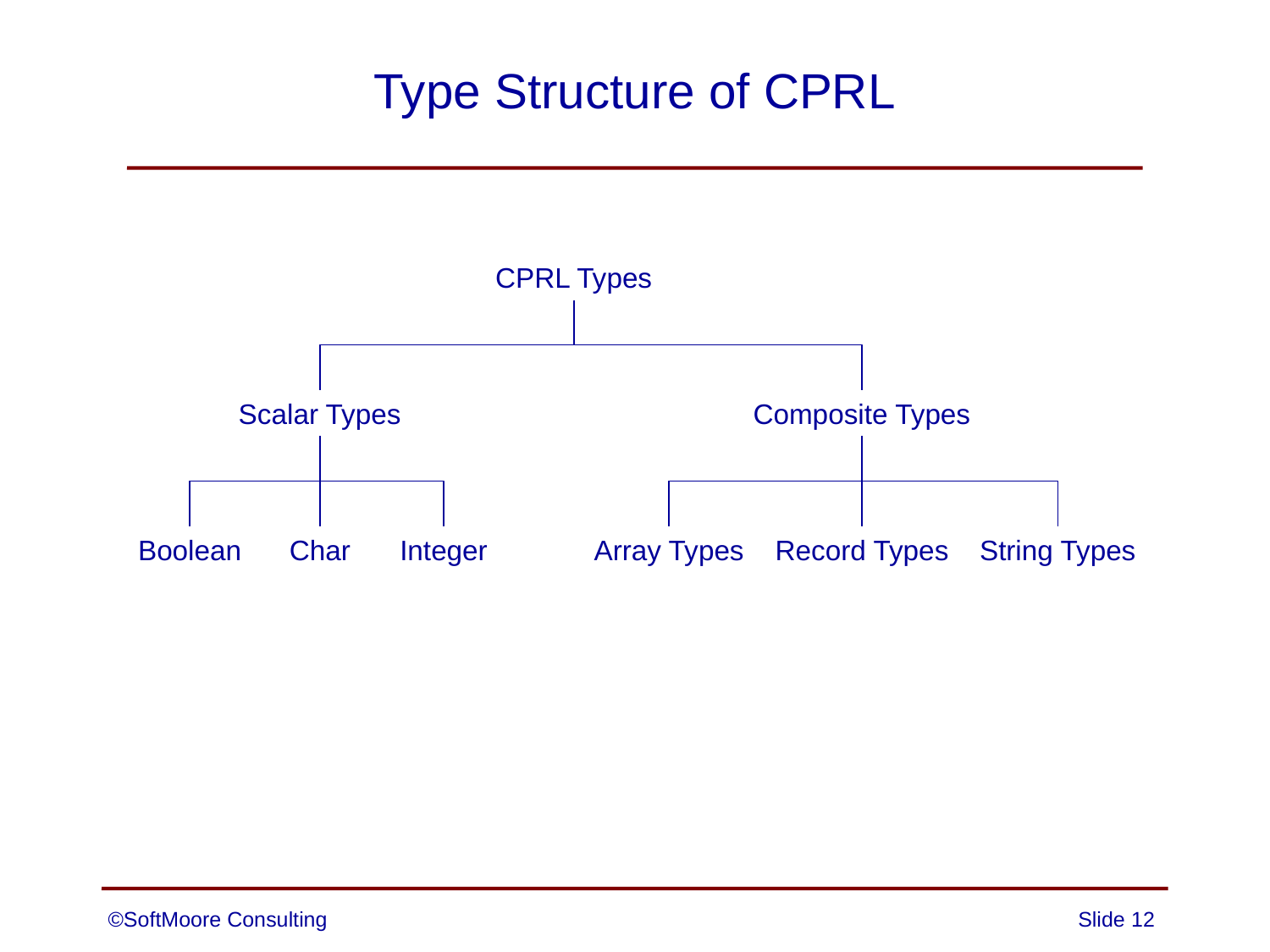

# Type Structure of CPRL
CPRL Types
Scalar Types
Composite Types
Boolean
Char
Integer
Array Types
Record Types
String Types
©SoftMoore Consulting
Slide 12